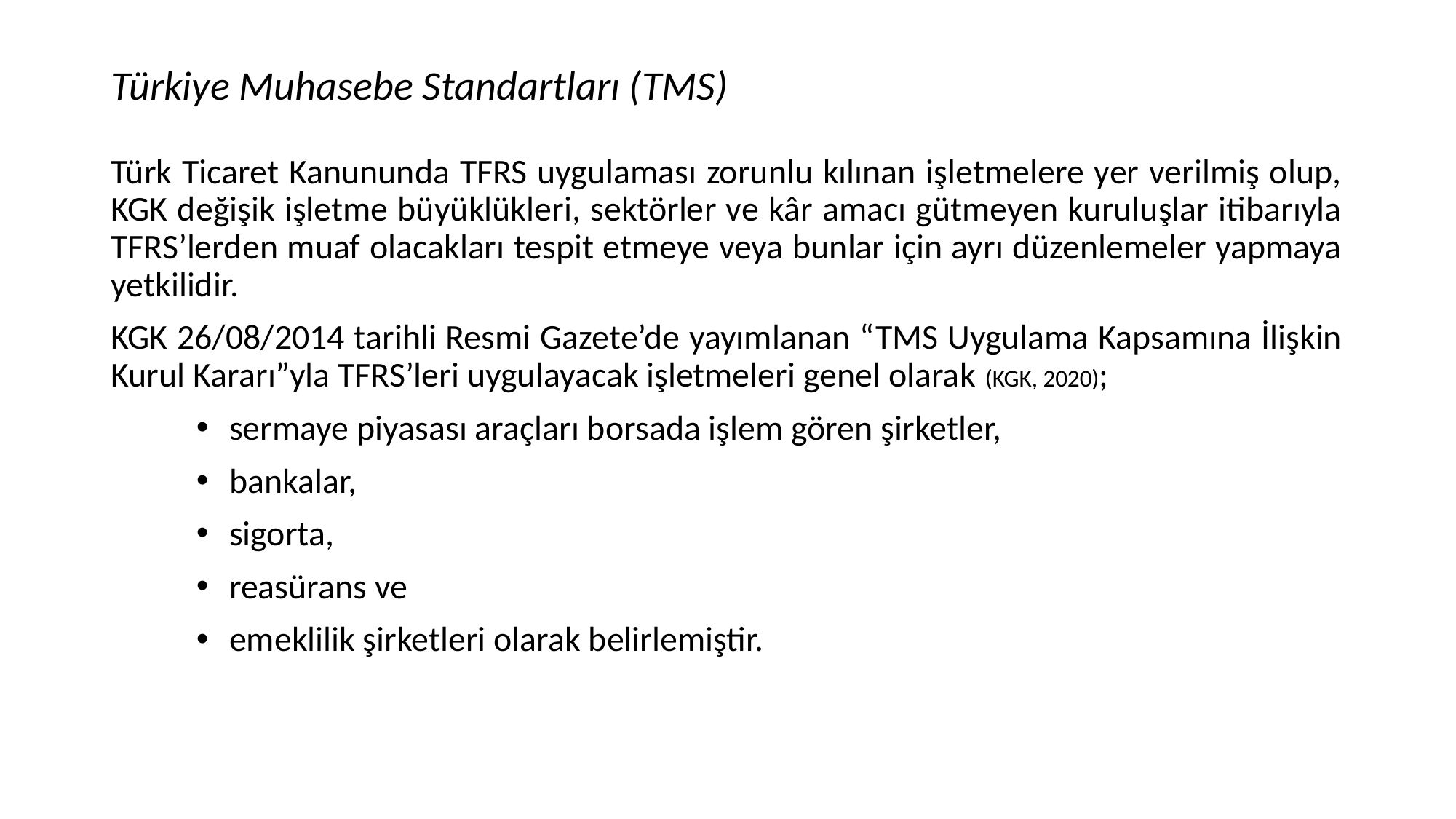

# Türkiye Muhasebe Standartları (TMS)
Türk Ticaret Kanununda TFRS uygulaması zorunlu kılınan işletmelere yer verilmiş olup, KGK değişik işletme büyüklükleri, sektörler ve kâr amacı gütmeyen kuruluşlar itibarıyla TFRS’lerden muaf olacakları tespit etmeye veya bunlar için ayrı düzenlemeler yapmaya yetkilidir.
KGK 26/08/2014 tarihli Resmi Gazete’de yayımlanan “TMS Uygulama Kapsamına İlişkin Kurul Kararı”yla TFRS’leri uygulayacak işletmeleri genel olarak (KGK, 2020);
sermaye piyasası araçları borsada işlem gören şirketler,
bankalar,
sigorta,
reasürans ve
emeklilik şirketleri olarak belirlemiştir.